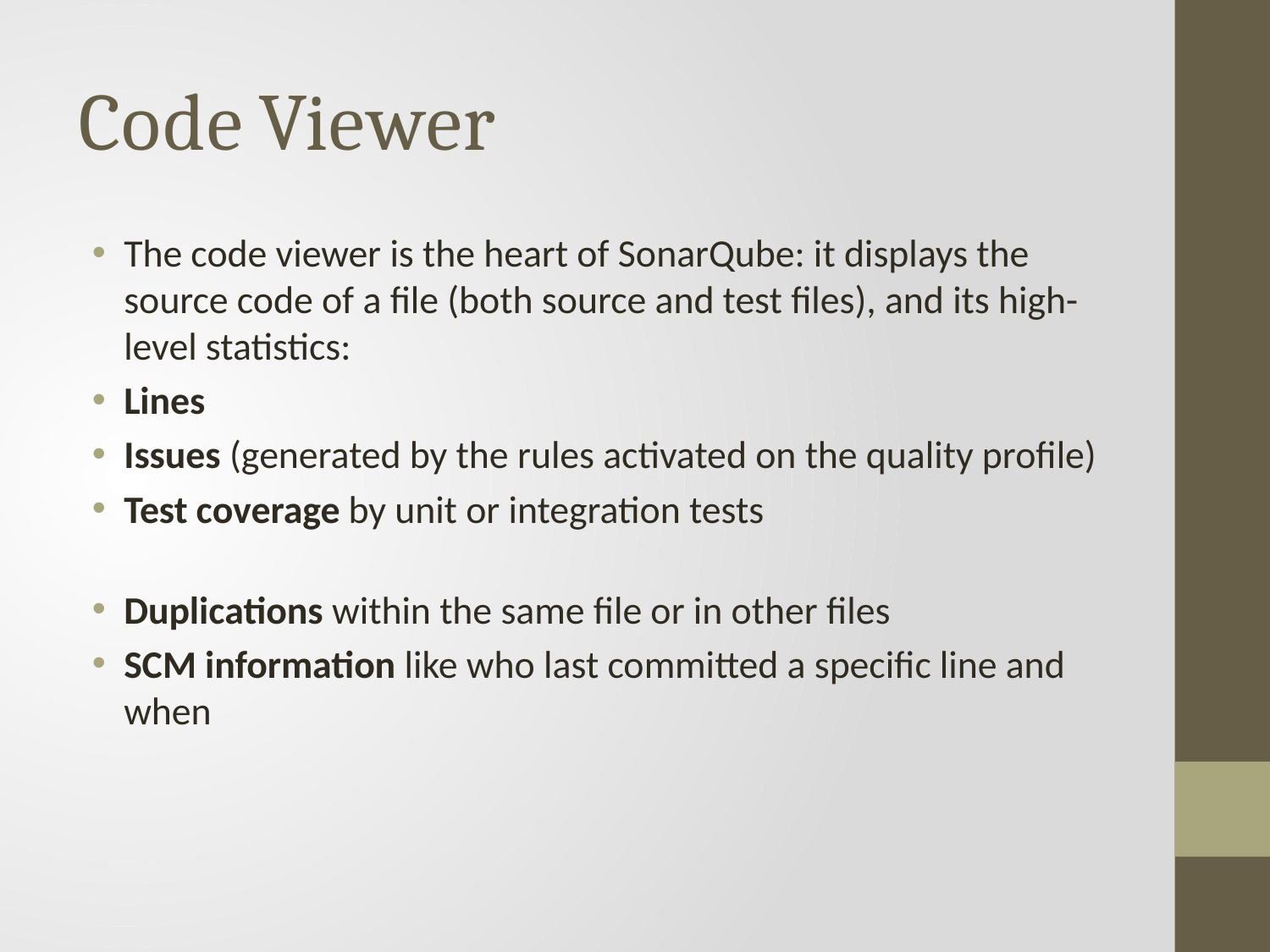

# Code Viewer
The code viewer is the heart of SonarQube: it displays the source code of a file (both source and test files), and its high-level statistics:
Lines
Issues (generated by the rules activated on the quality profile)
Test coverage by unit or integration tests
Duplications within the same file or in other files
SCM information like who last committed a specific line and when